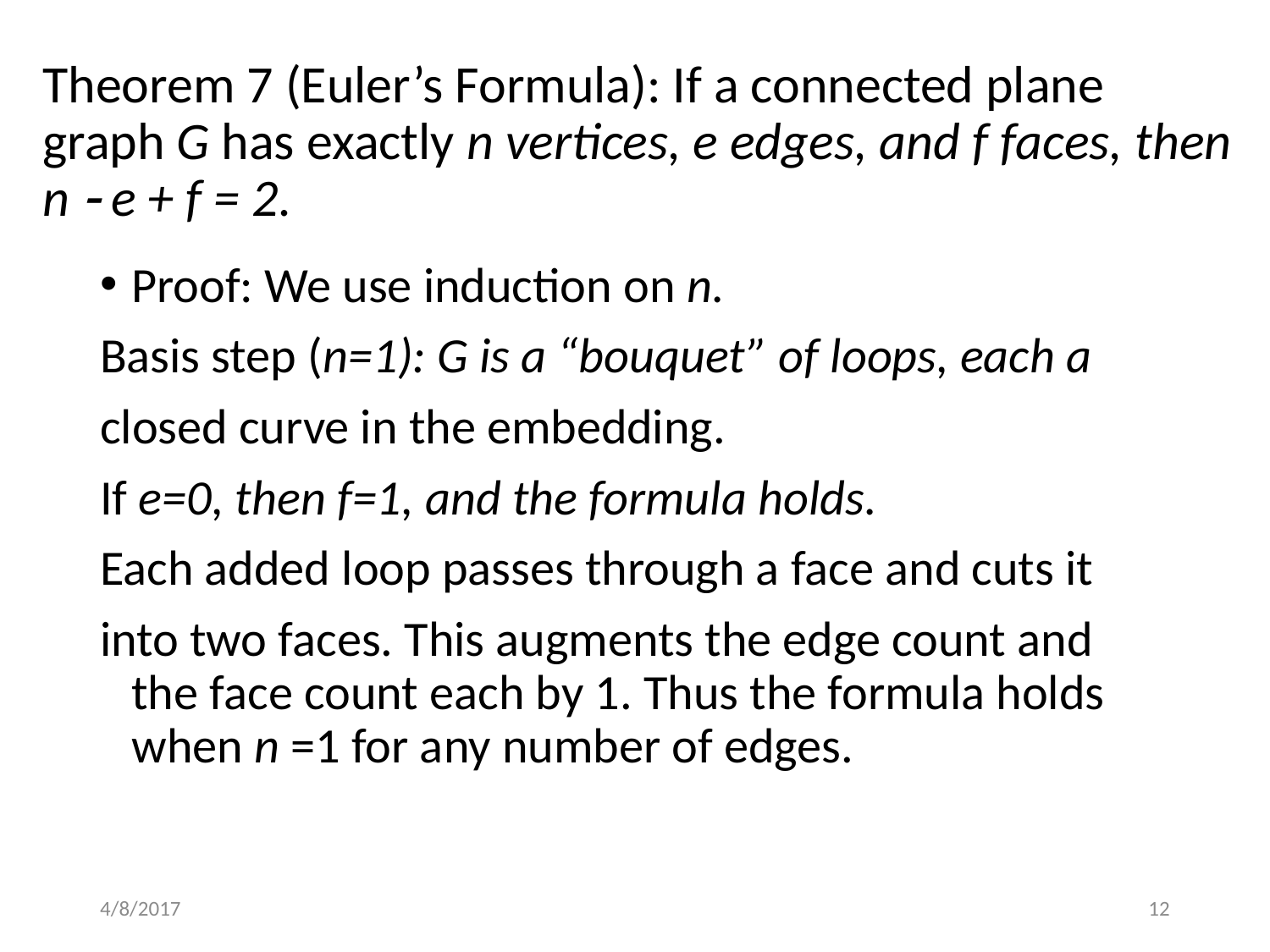

# Theorem 7 (Euler’s Formula): If a connected plane graph G has exactly n vertices, e edges, and f faces, then n − e + f = 2.
Proof: We use induction on n.
Basis step (n=1): G is a “bouquet” of loops, each a
closed curve in the embedding.
If e=0, then f=1, and the formula holds.
Each added loop passes through a face and cuts it
into two faces. This augments the edge count and the face count each by 1. Thus the formula holds when n =1 for any number of edges.
4/8/2017
12